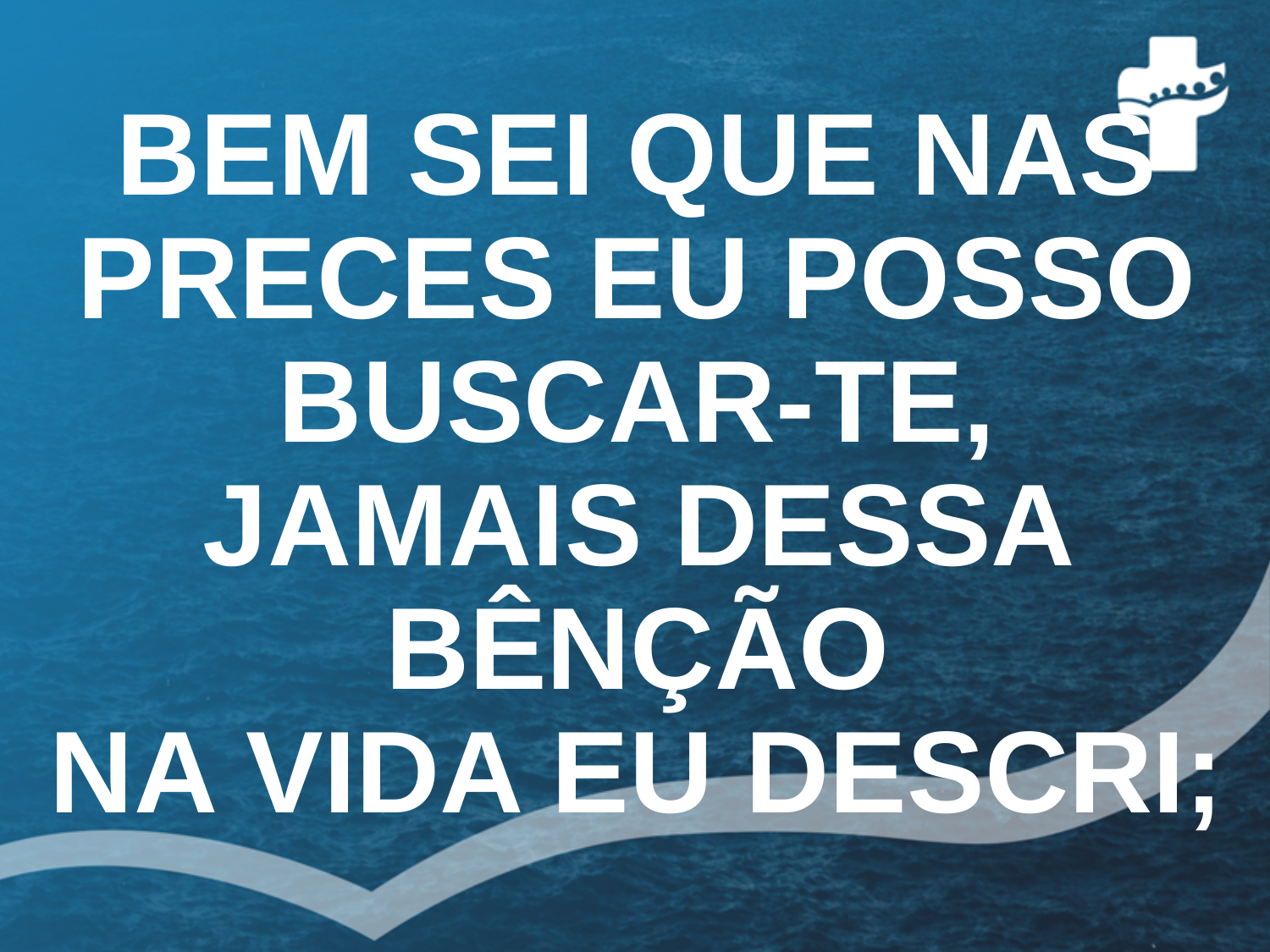

# BEM SEI QUE NAS PRECES EU POSSO BUSCAR-TE, JAMAIS DESSA BÊNÇÃO NA VIDA EU DESCRI;